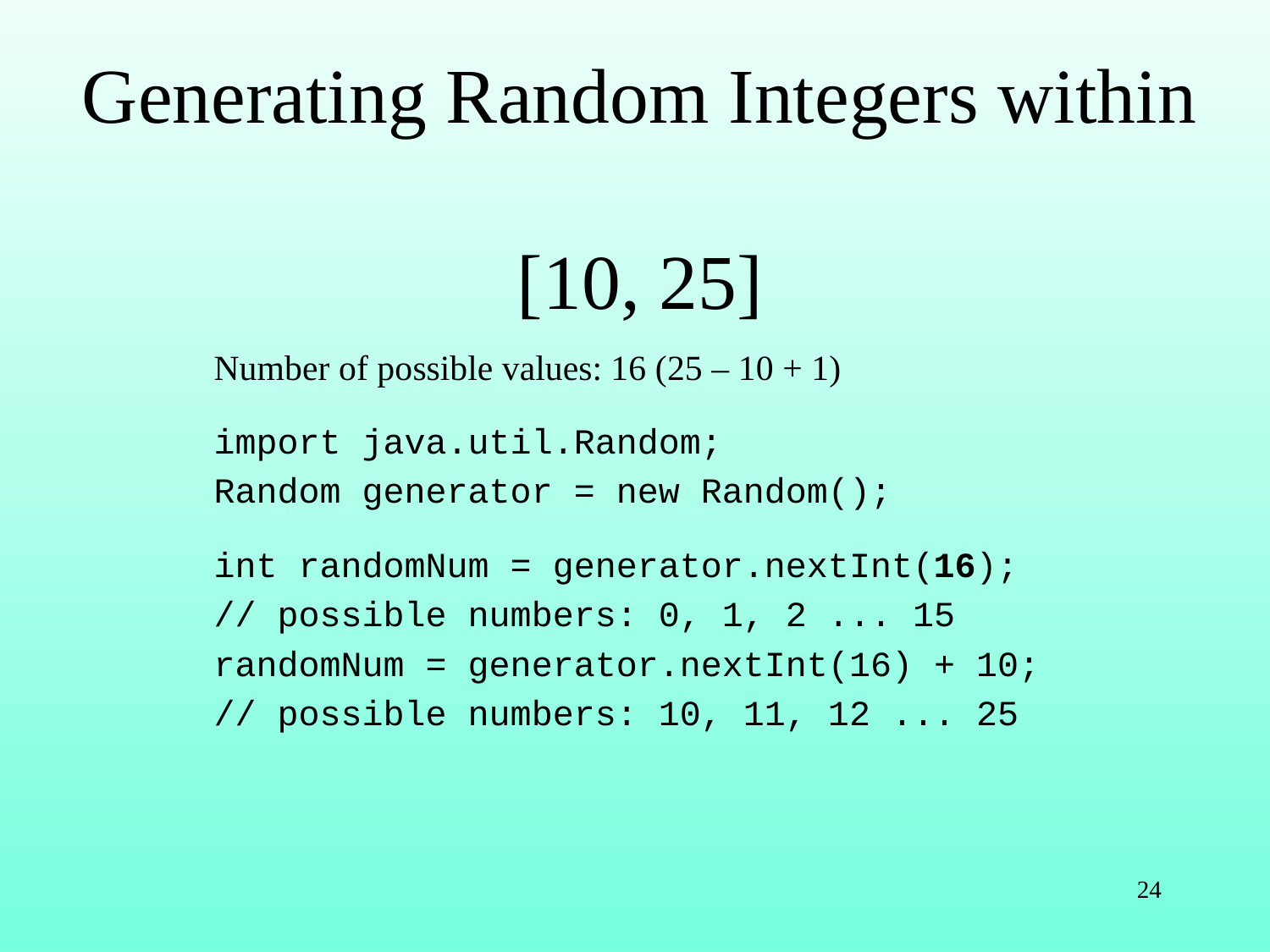

# Generating Random Integers within [10, 25]
Number of possible values: 16 (25 – 10 + 1)

import java.util.Random;
Random generator = new Random();

int randomNum = generator.nextInt(16);
// possible numbers: 0, 1, 2 ... 15
randomNum = generator.nextInt(16) + 10;
// possible numbers: 10, 11, 12 ... 25
24